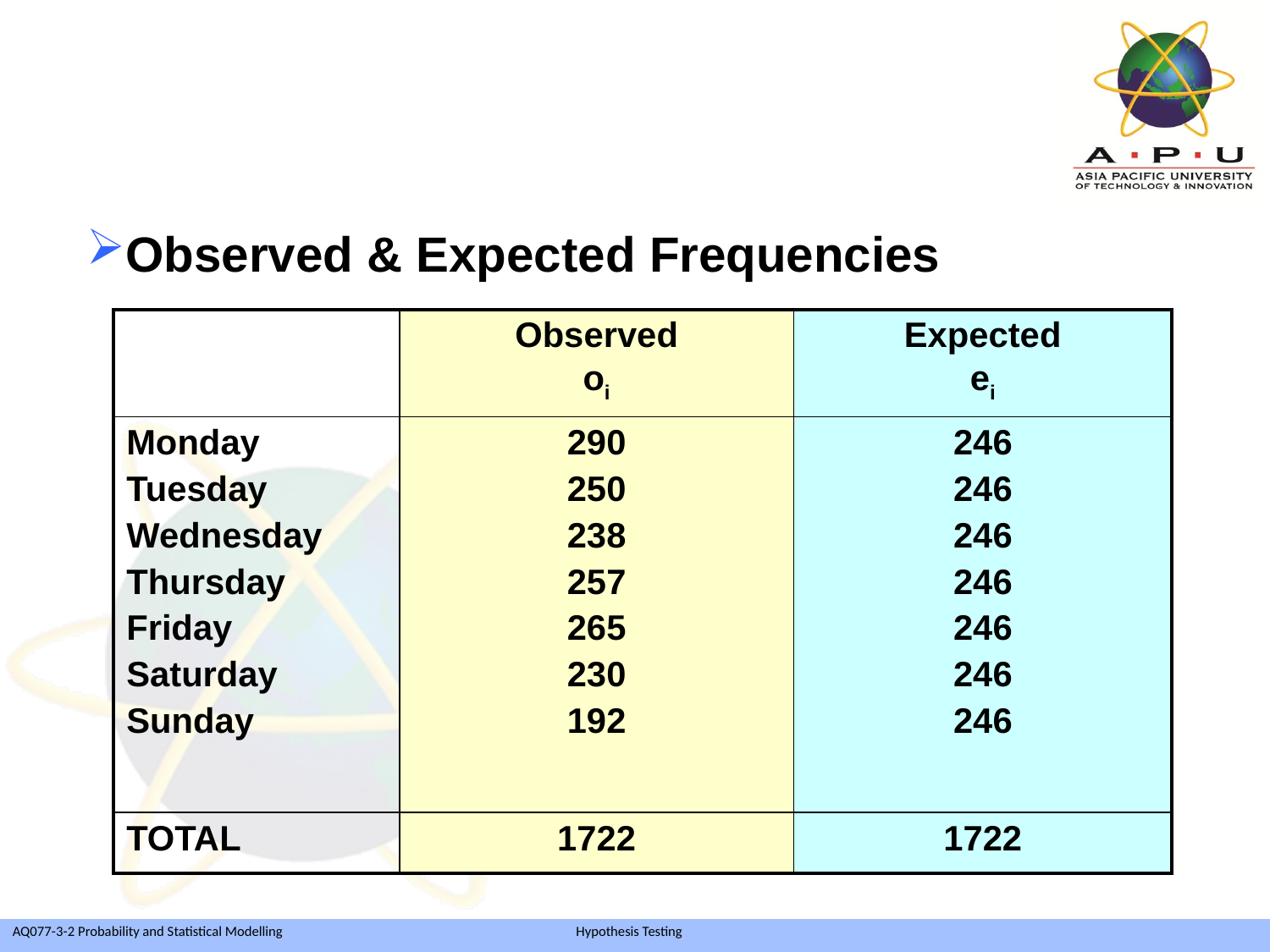

Observed & Expected Frequencies
|  | Observed oi | Expected ei |
| --- | --- | --- |
| Monday Tuesday Wednesday Thursday Friday Saturday Sunday | 290 250 238 257 265 230 192 | 246 246 246 246 246 246 246 |
| TOTAL | 1722 | 1722 |